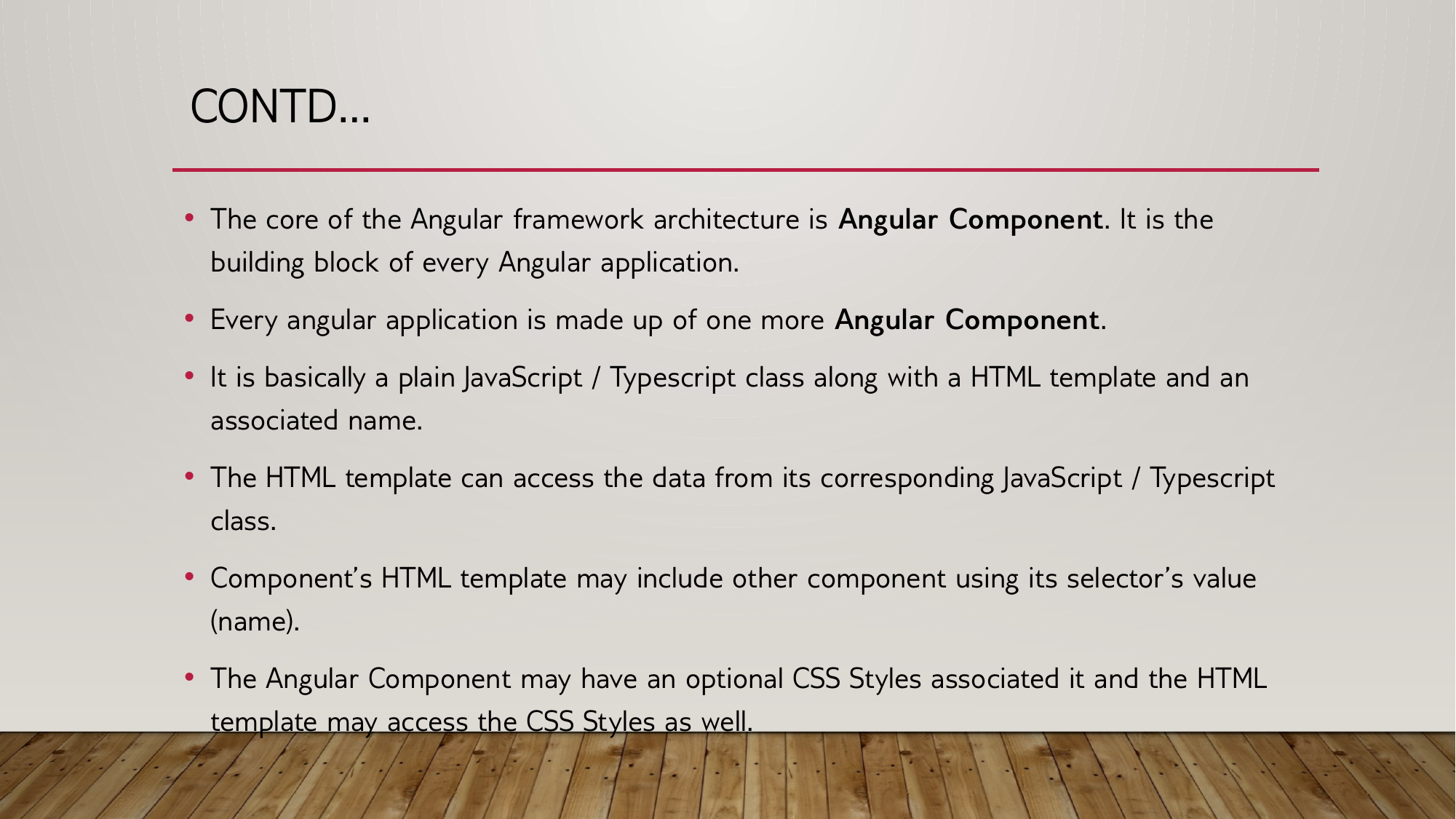

# Contd…
The core of the Angular framework architecture is Angular Component. It is the building block of every Angular application.
Every angular application is made up of one more Angular Component.
It is basically a plain JavaScript / Typescript class along with a HTML template and an associated name.
The HTML template can access the data from its corresponding JavaScript / Typescript class.
Component’s HTML template may include other component using its selector’s value (name).
The Angular Component may have an optional CSS Styles associated it and the HTML template may access the CSS Styles as well.